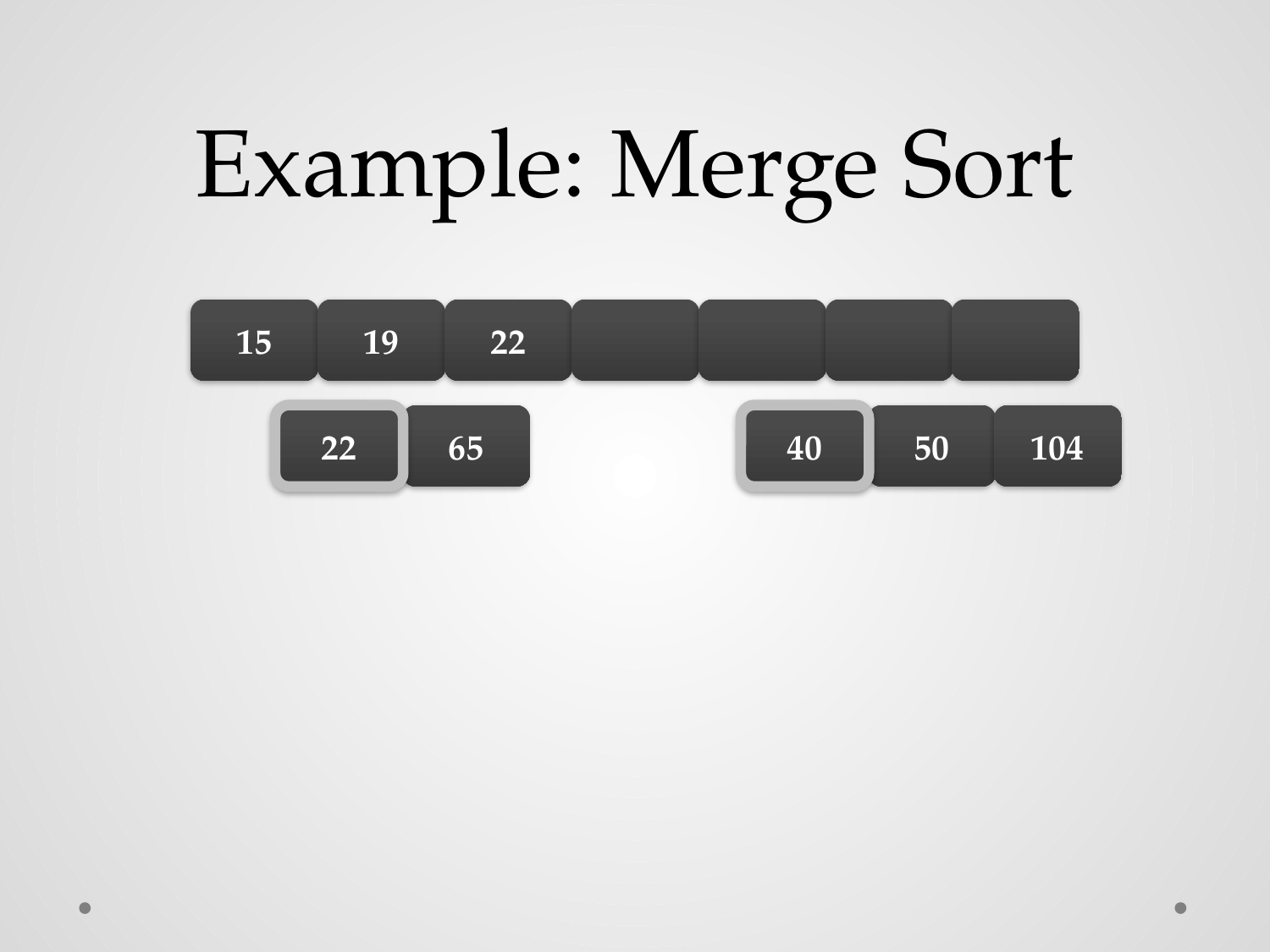

# Example: Merge Sort
15
19
22

22
65
40
50
104